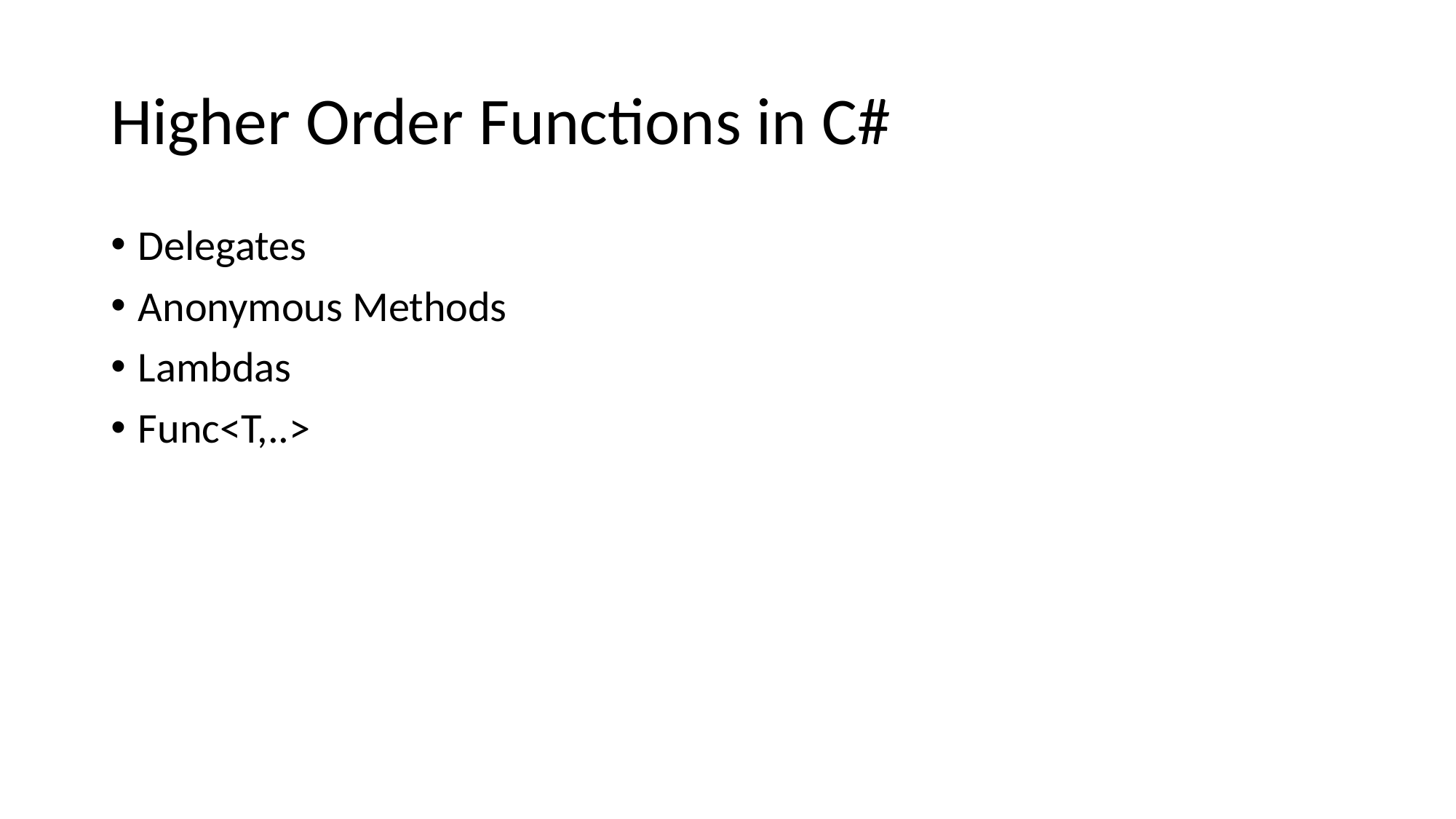

# Higher Order Functions in C#
Delegates
Anonymous Methods
Lambdas
Func<T,..>